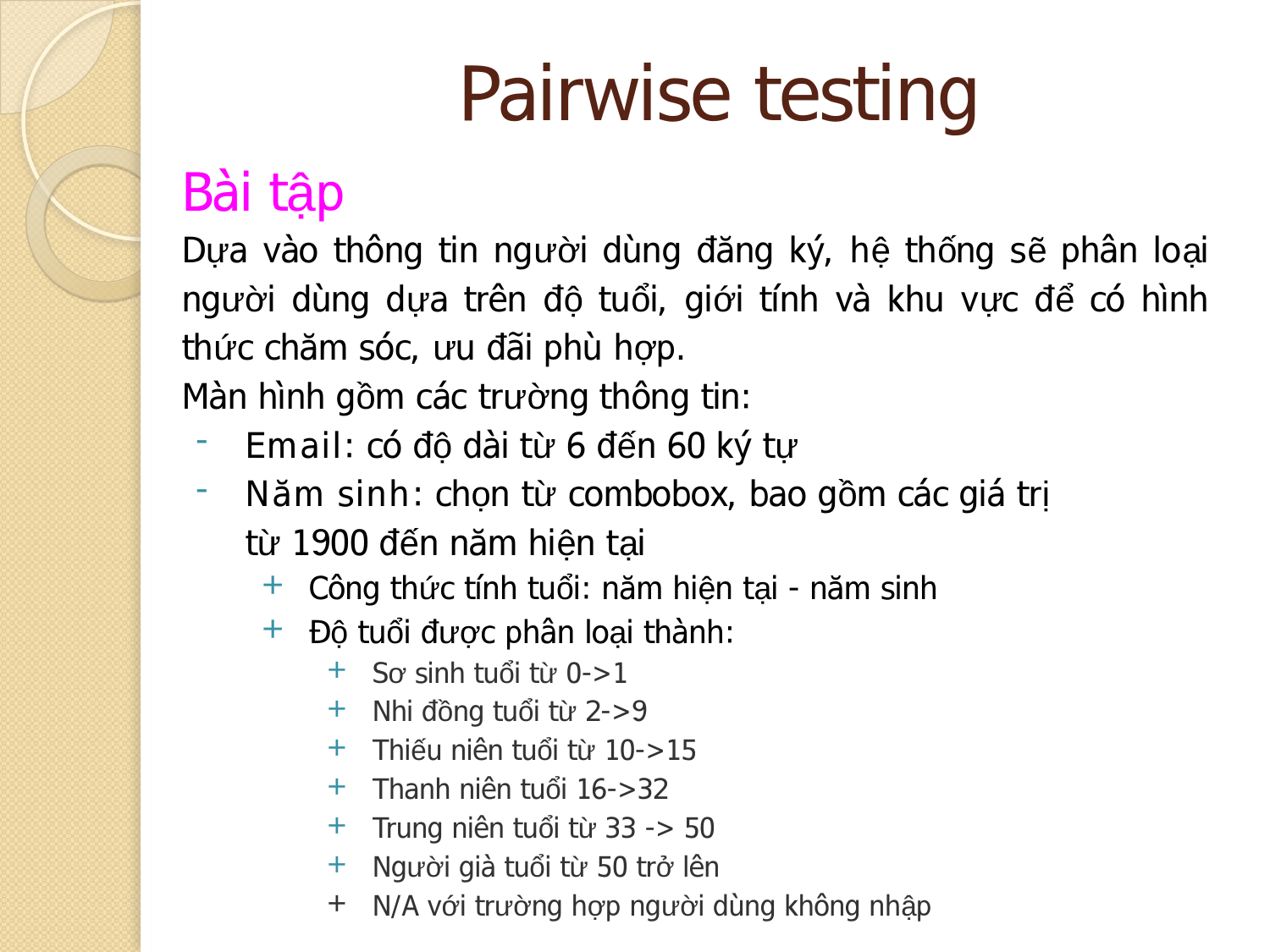

# Pairwise testing
Bài tập
Dựa vào thông tin người dùng đăng ký, hệ thống sẽ phân loại người dùng dựa trên độ tuổi, giới tính và khu vực để có hình thức chăm sóc, ưu đãi phù hợp.
Màn hình gồm các trường thông tin:
Email: có độ dài từ 6 đến 60 ký tự
Năm sinh: chọn từ combobox, bao gồm các giá trị
từ 1900 đến năm hiện tại
Công thức tính tuổi: năm hiện tại - năm sinh
Độ tuổi được phân loại thành:
Sơ sinh tuổi từ 0->1
Nhi đồng tuổi từ 2->9
Thiếu niên tuổi từ 10->15
Thanh niên tuổi 16->32
Trung niên tuổi từ 33 -> 50
Người già tuổi từ 50 trở lên
N/A với trường hợp người dùng không nhập